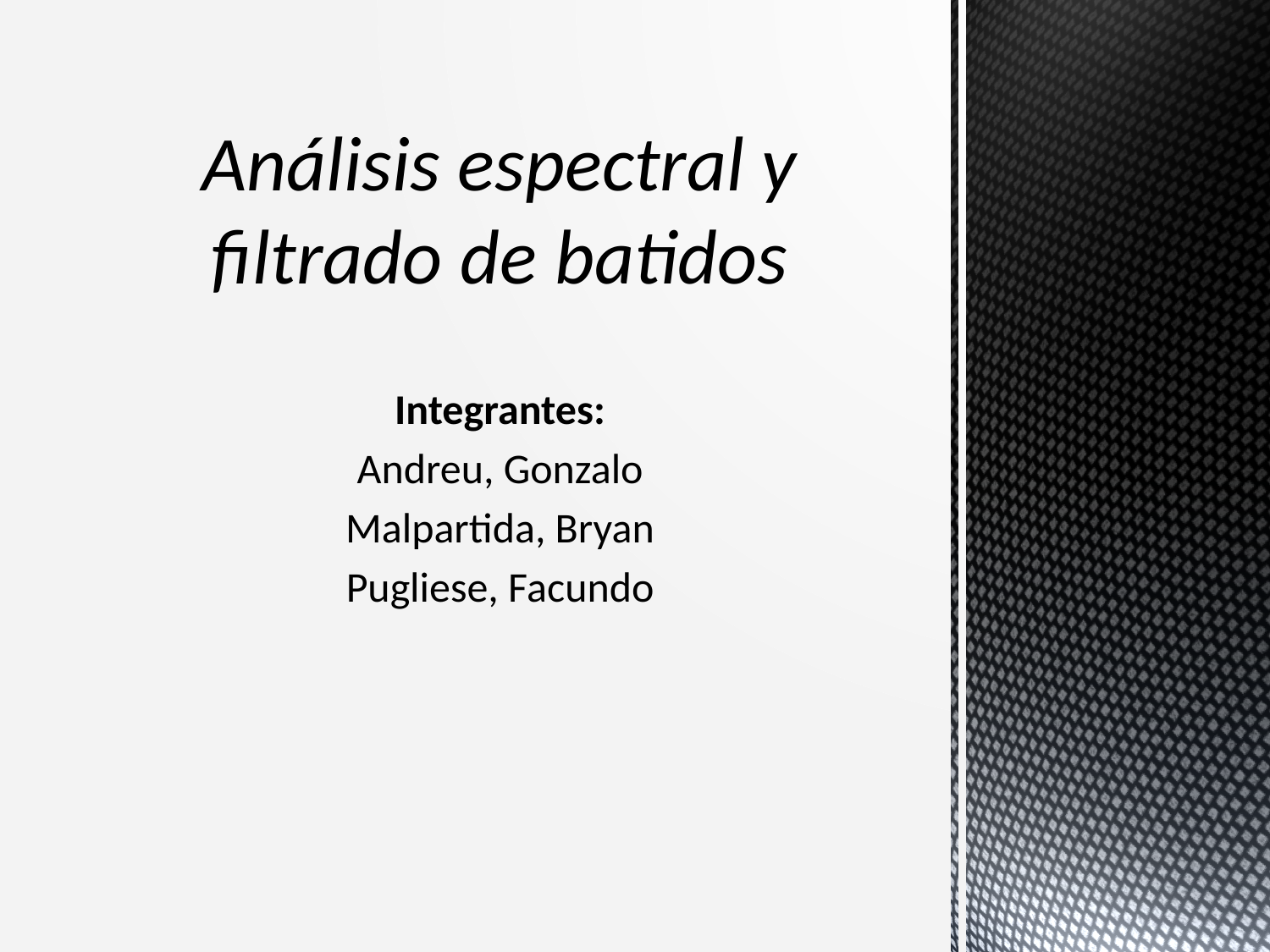

# Análisis espectral y filtrado de batidos
Integrantes:
Andreu, Gonzalo
Malpartida, Bryan
Pugliese, Facundo